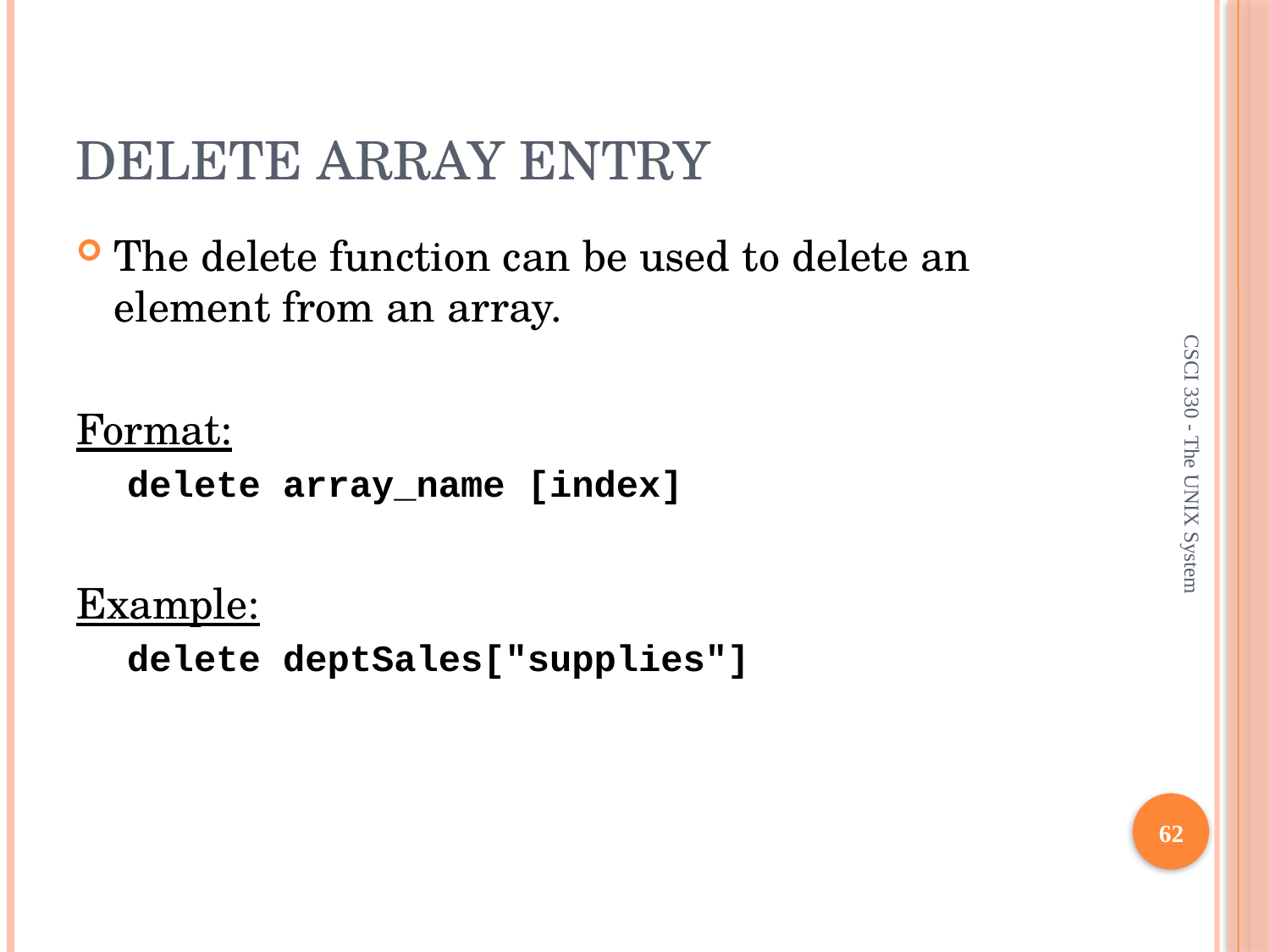

# Delete Array Entry
The delete function can be used to delete an element from an array.

Format:
delete array_name [index]

Example:
delete deptSales["supplies"]
CSCI 330 - The UNIX System
62